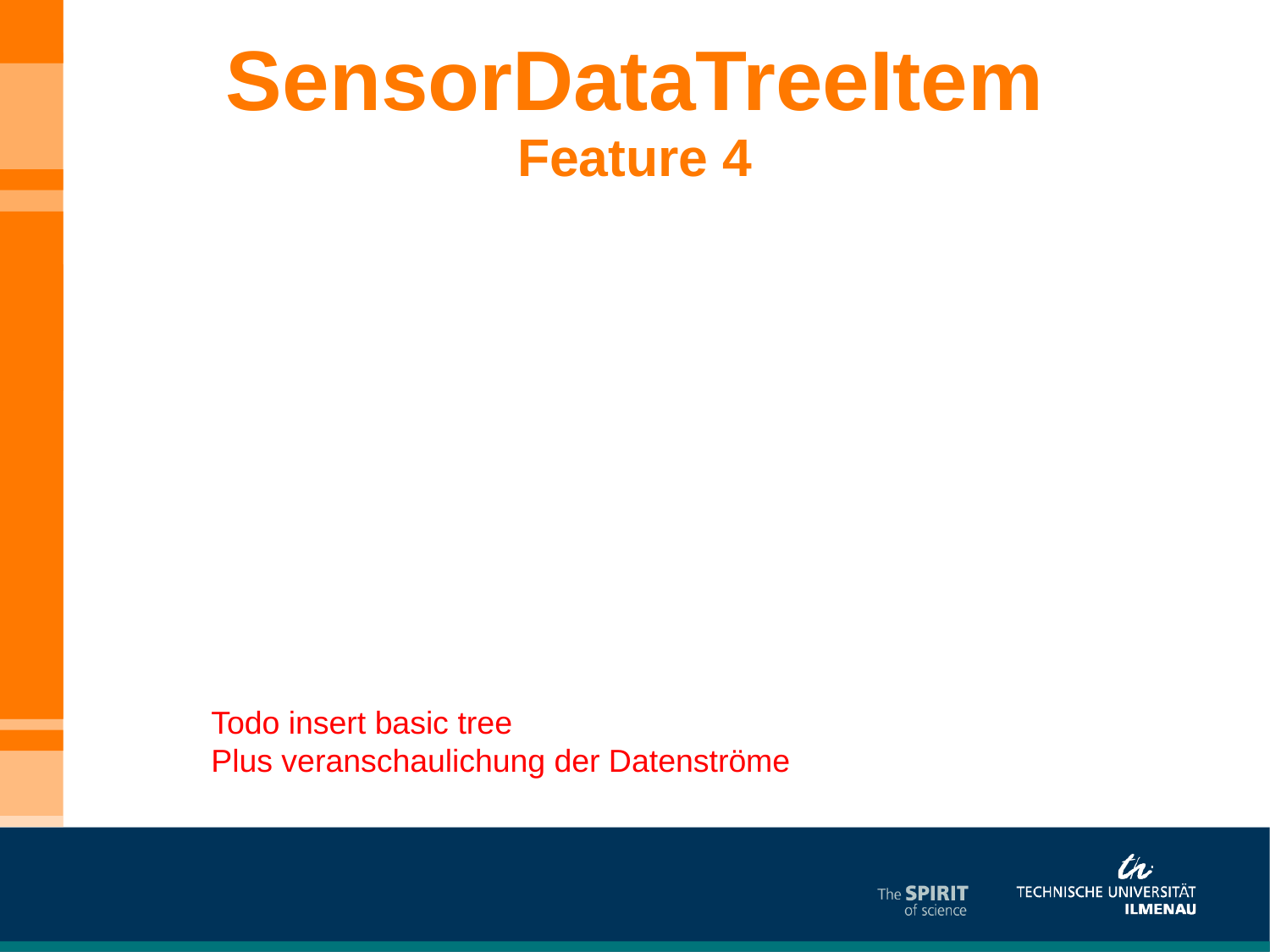

SensorDataTreeItem
Feature 4
Todo insert basic tree
Plus veranschaulichung der Datenströme